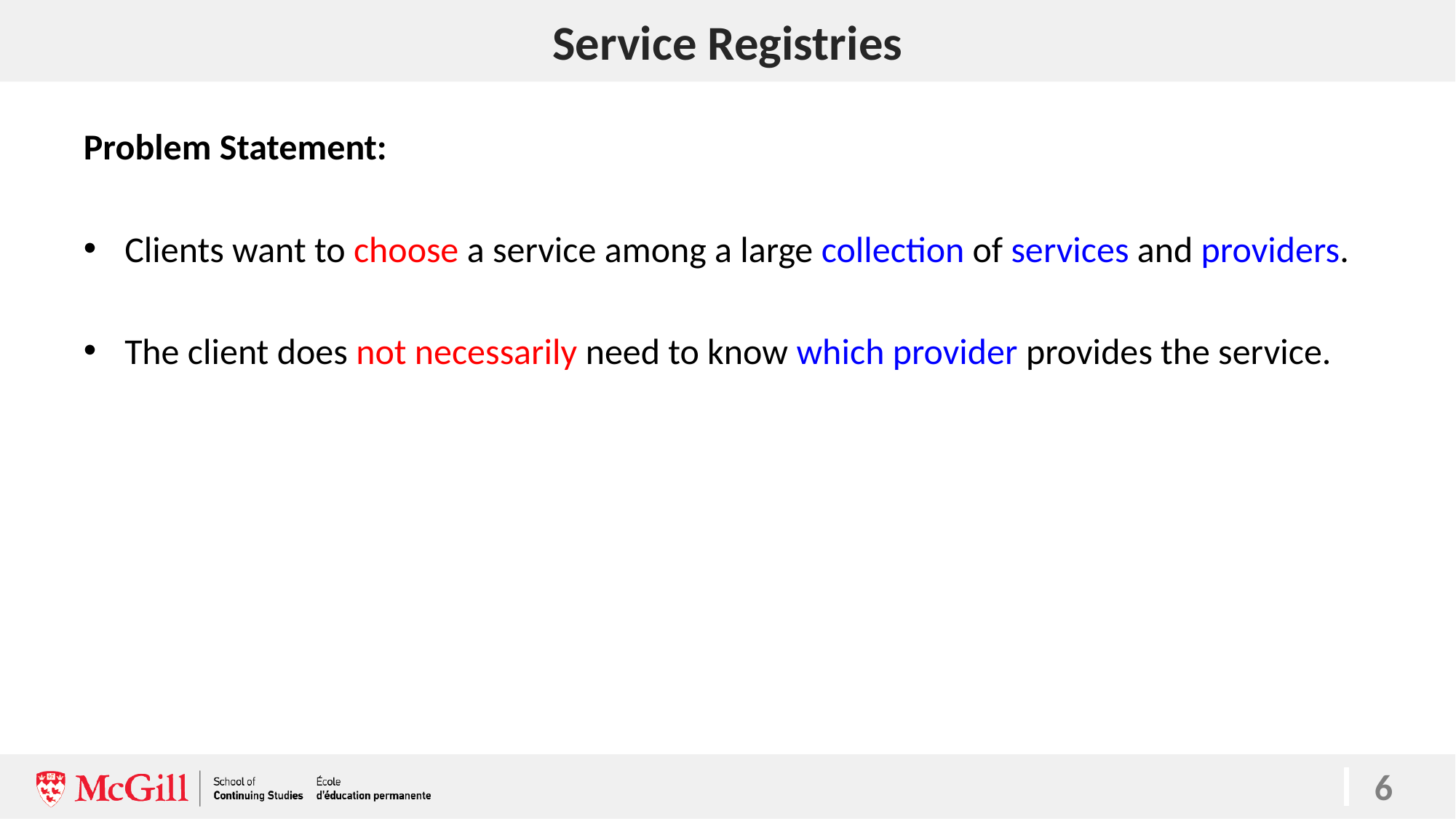

# Service Registries
Problem Statement:

Clients want to choose a service among a large collection of services and providers.

The client does not necessarily need to know which provider provides the service.